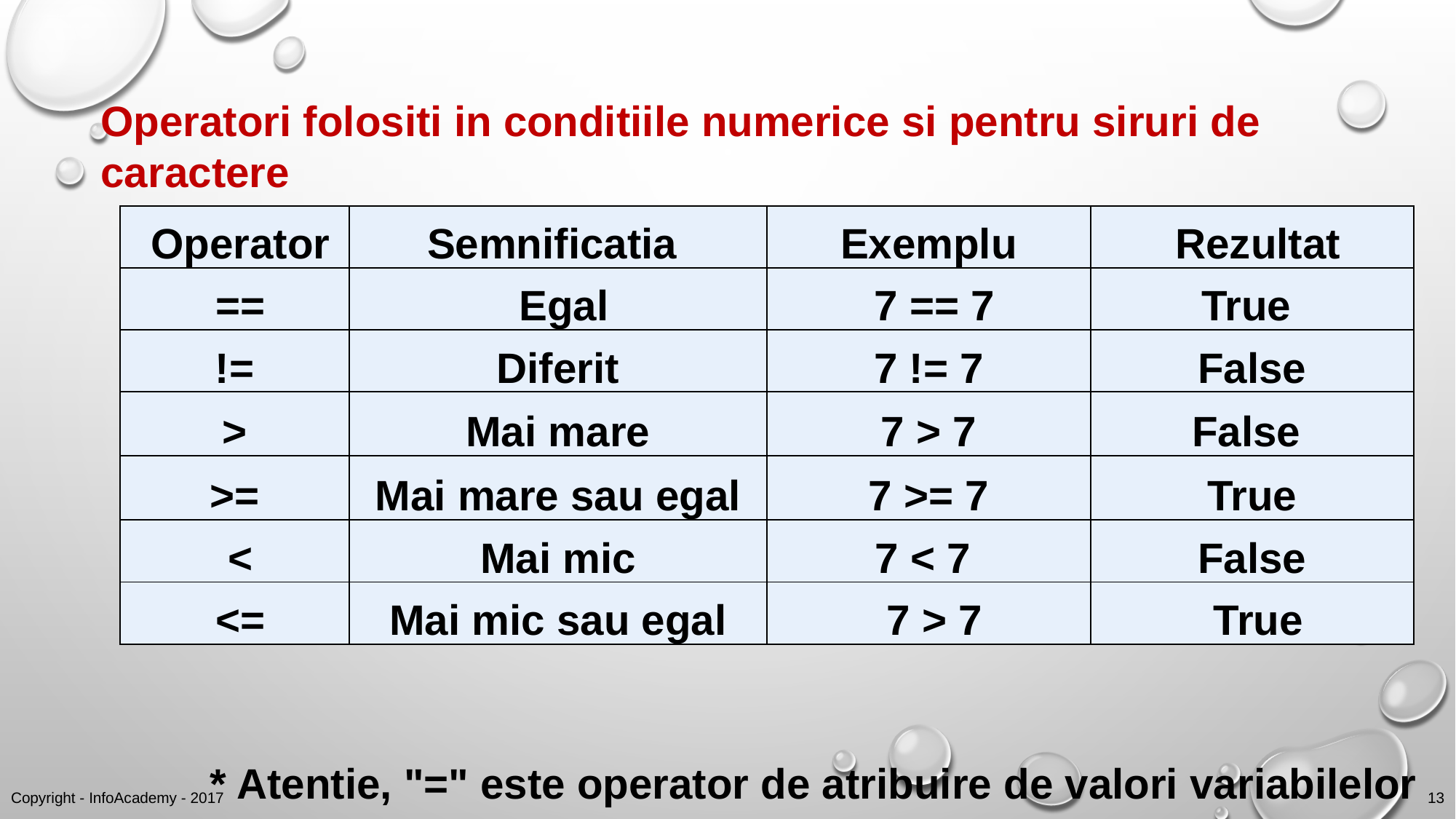

Operatori folositi in conditiile numerice si pentru siruri de caractere

	* Atentie, "=" este operator de atribuire de valori variabilelor
| Operator | Semnificatia | Exemplu | Rezultat |
| --- | --- | --- | --- |
| == | Egal | 7 == 7 | True |
| != | Diferit | 7 != 7 | False |
| > | Mai mare | 7 > 7 | False |
| >= | Mai mare sau egal | 7 >= 7 | True |
| < | Mai mic | 7 < 7 | False |
| <= | Mai mic sau egal | 7 > 7 | True |
Copyright - InfoAcademy - 2017
13